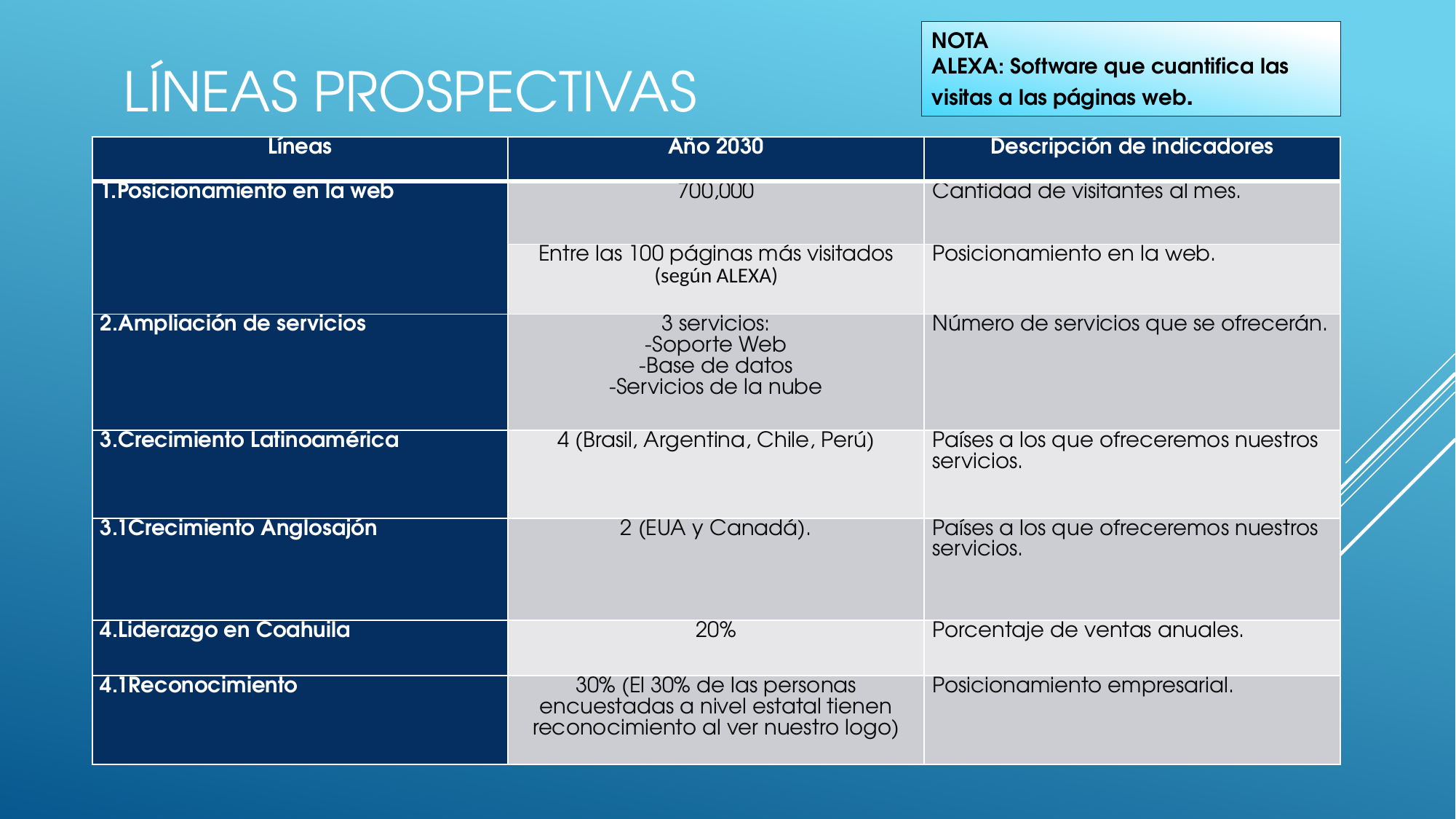

# LÍNEAS PROSPECTIVAS
NOTA
ALEXA: Software que cuantifica las visitas a las páginas web.
| Líneas | Año 2030 | Descripción de indicadores |
| --- | --- | --- |
| 1.Posicionamiento en la web | 700,000 | Cantidad de visitantes al mes. |
|  | Entre las 100 páginas más visitados (según ALEXA) | Posicionamiento en la web. |
| 2.Ampliación de servicios | 3 servicios: -Soporte Web -Base de datos -Servicios de la nube | Número de servicios que se ofrecerán. |
| 3.Crecimiento Latinoamérica | 4 (Brasil, Argentina, Chile, Perú) | Países a los que ofreceremos nuestros servicios. |
| 3.1Crecimiento Anglosajón | 2 (EUA y Canadá). | Países a los que ofreceremos nuestros servicios. |
| 4.Liderazgo en Coahuila | 20% | Porcentaje de ventas anuales. |
| 4.1Reconocimiento | 30% (El 30% de las personas encuestadas a nivel estatal tienen reconocimiento al ver nuestro logo) | Posicionamiento empresarial. |